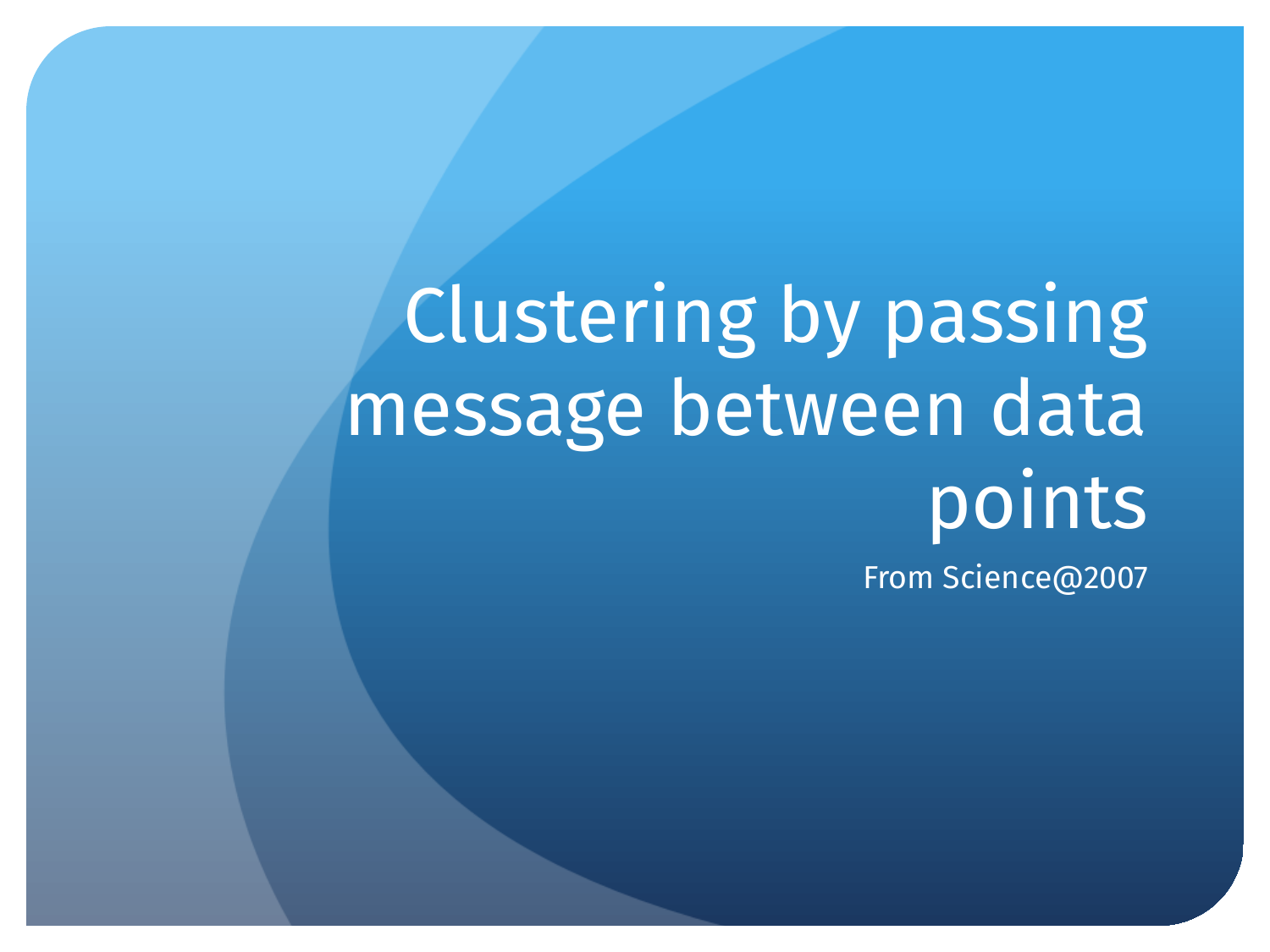

# Clustering by passing message between data points
From Science@2007